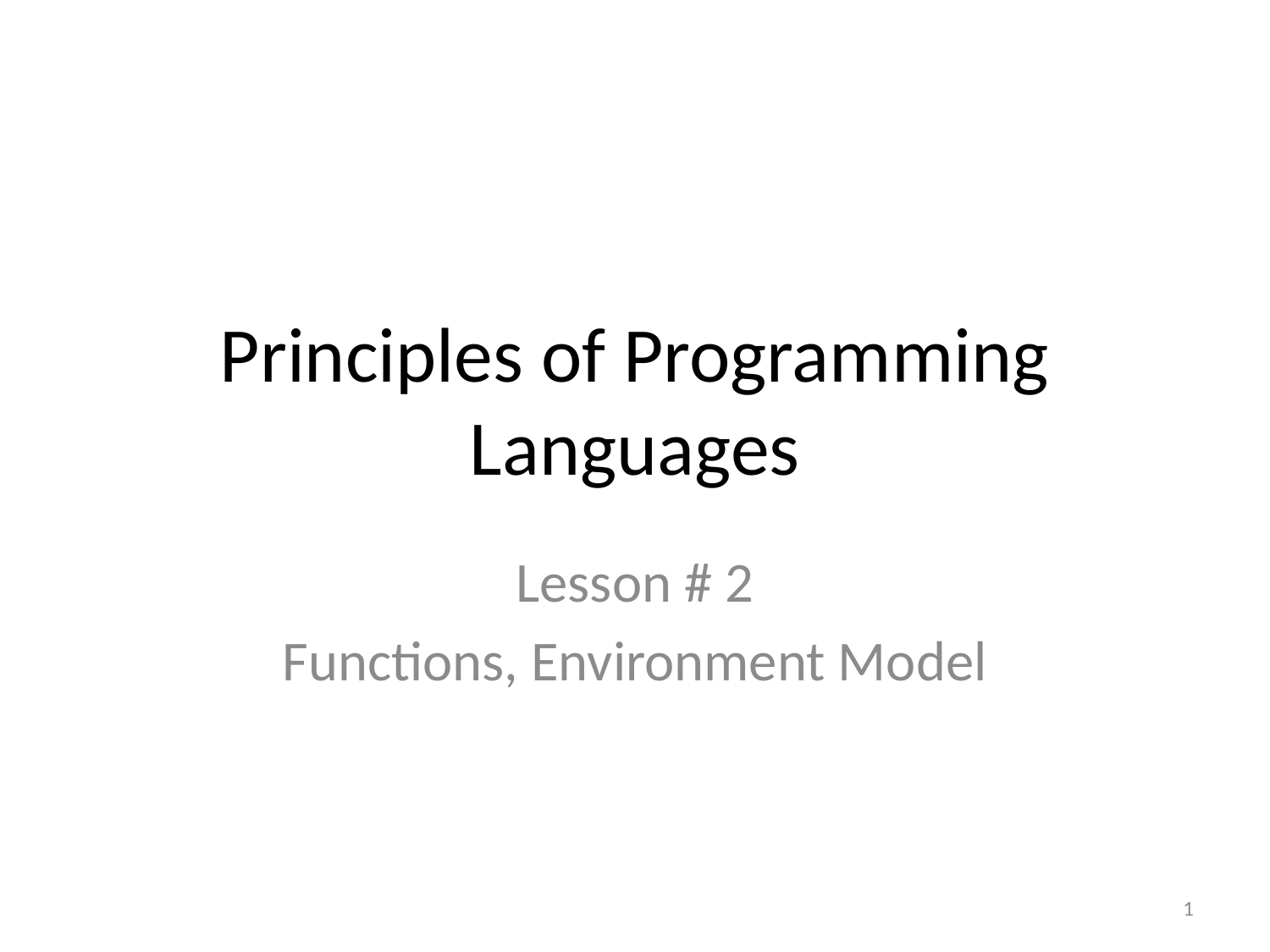

# Principles of Programming Languages
Lesson # 2
Functions, Environment Model
1